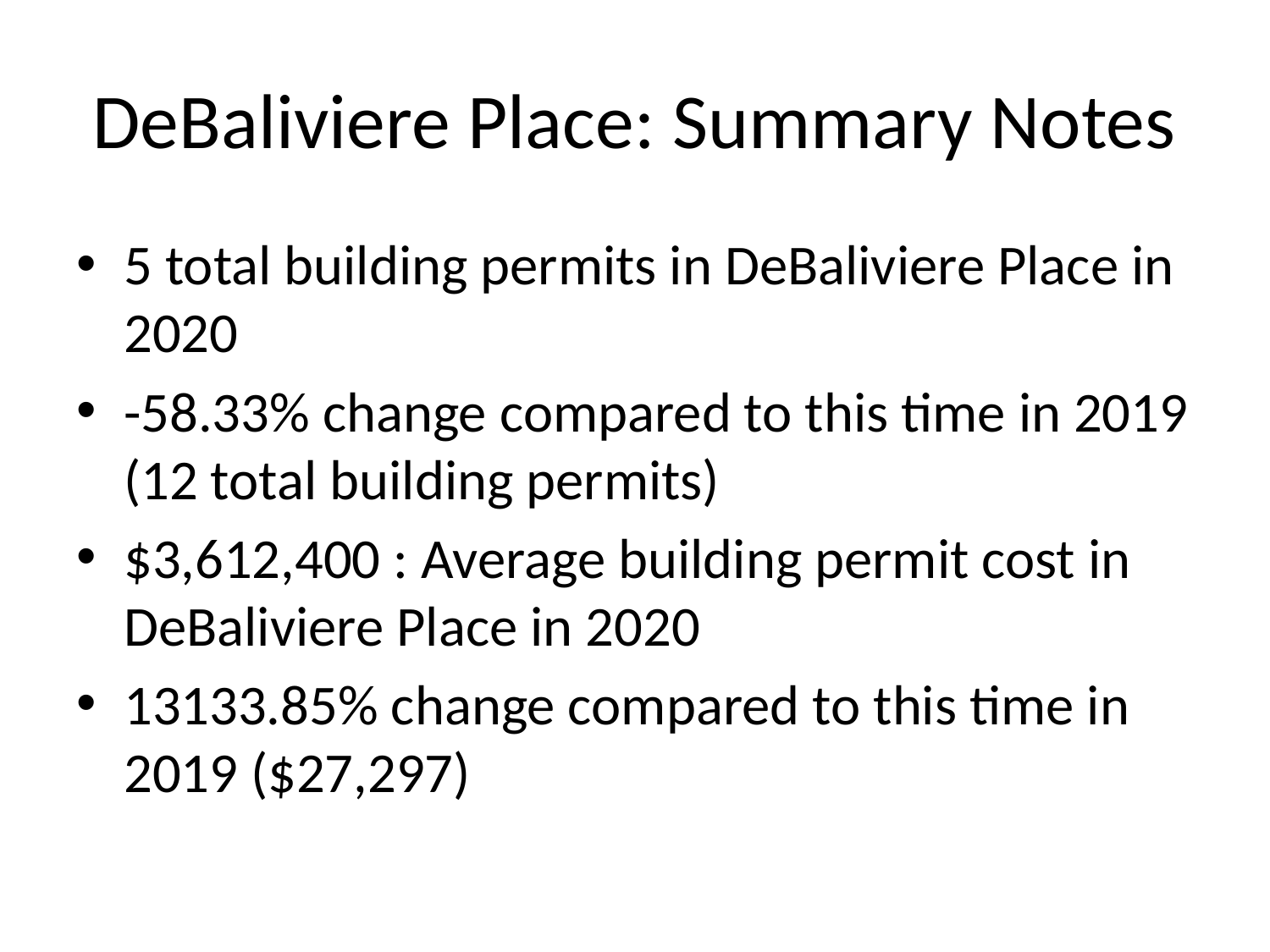

# DeBaliviere Place: Summary Notes
5 total building permits in DeBaliviere Place in 2020
-58.33% change compared to this time in 2019 (12 total building permits)
$3,612,400 : Average building permit cost in DeBaliviere Place in 2020
13133.85% change compared to this time in 2019 ($27,297)